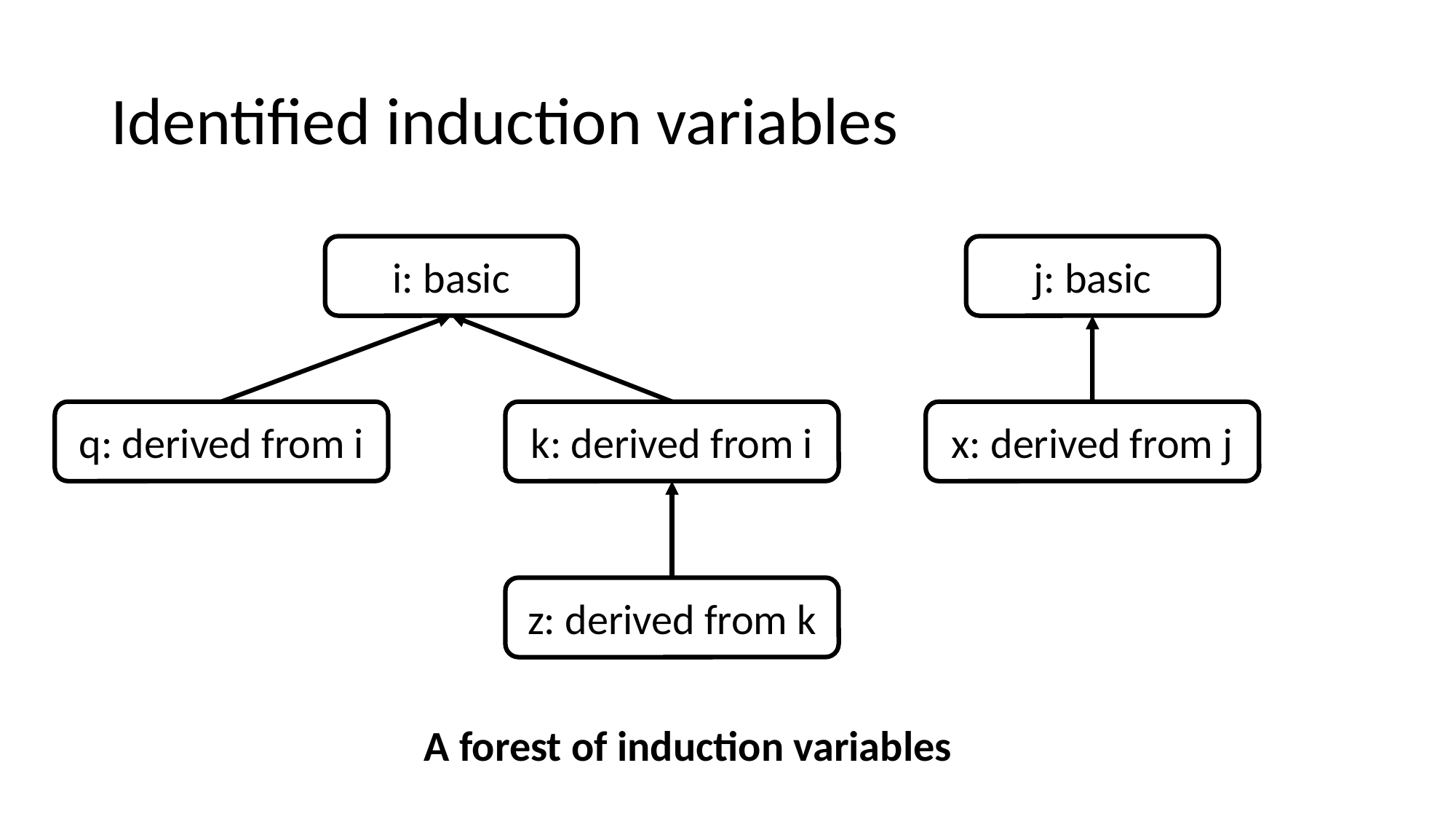

# Identified induction variables
i: basic
j: basic
q: derived from i
k: derived from i
x: derived from j
z: derived from k
A forest of induction variables